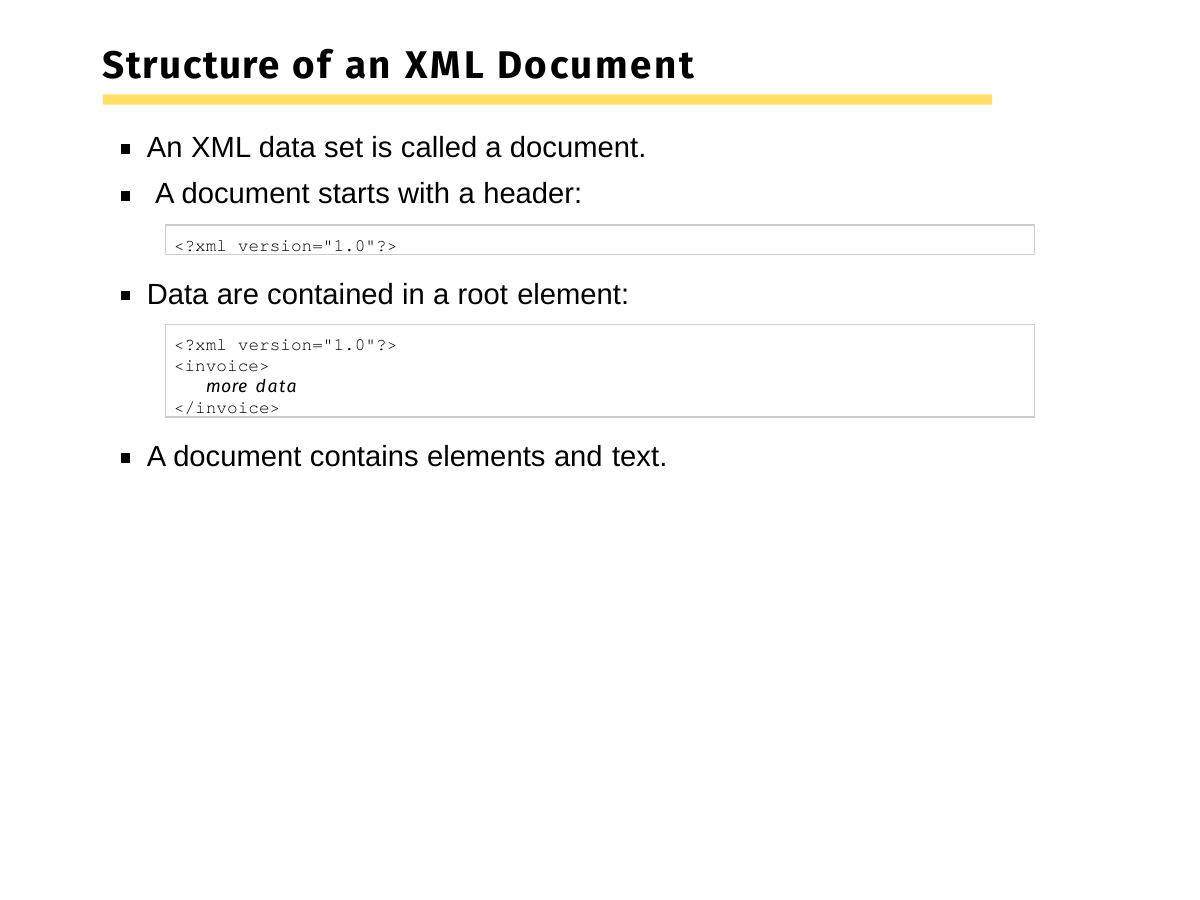

# Structure of an XML Document
An XML data set is called a document.  A document starts with a header:

<?xml version="1.0"?>
Data are contained in a root element:

<?xml version="1.0"?>
<invoice>
more data
</invoice>
A document contains elements and text.